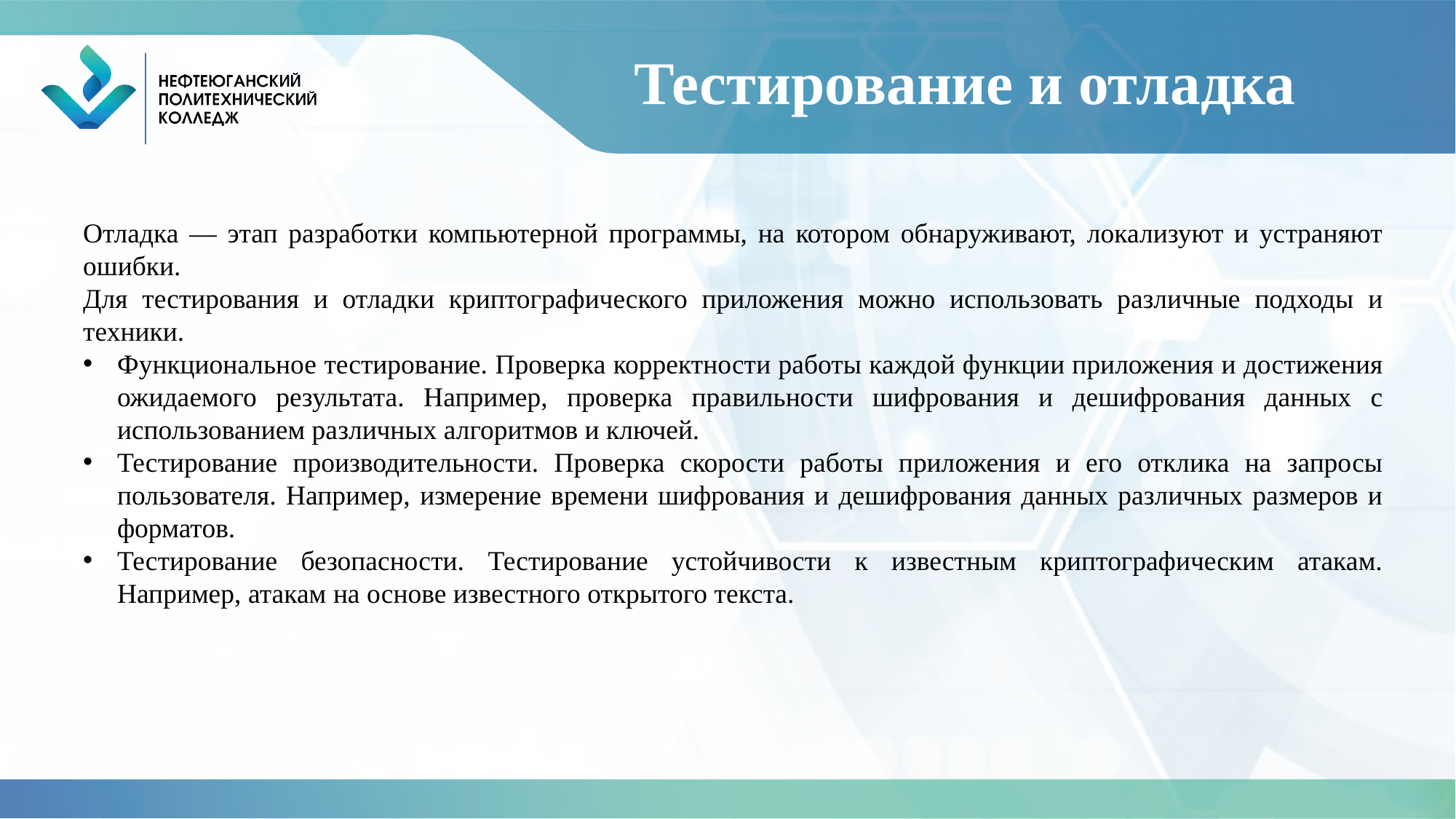

# Тестирование и отладка
Отладка — этап разработки компьютерной программы, на котором обнаруживают, локализуют и устраняют ошибки.
Для тестирования и отладки криптографического приложения можно использовать различные подходы и техники.
Функциональное тестирование. Проверка корректности работы каждой функции приложения и достижения ожидаемого результата. Например, проверка правильности шифрования и дешифрования данных с использованием различных алгоритмов и ключей.
Тестирование производительности. Проверка скорости работы приложения и его отклика на запросы пользователя. Например, измерение времени шифрования и дешифрования данных различных размеров и форматов.
Тестирование безопасности. Тестирование устойчивости к известным криптографическим атакам. Например, атакам на основе известного открытого текста.